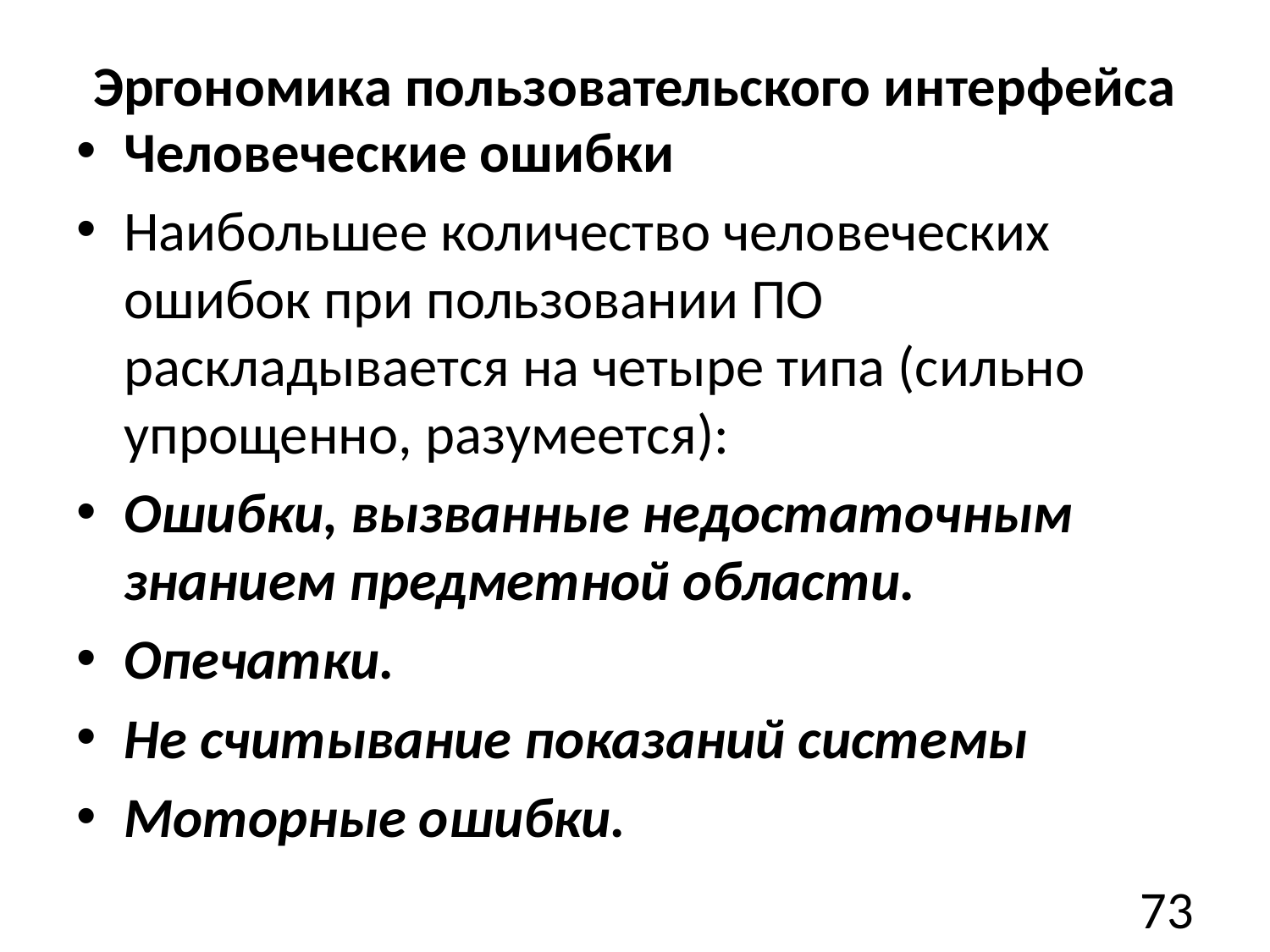

# Эргономика пользовательского интерфейса
Человеческие ошибки
Наибольшее количество человеческих ошибок при пользовании ПО раскладывается на четыре типа (сильно упрощенно, разумеется):
Ошибки, вызванные недостаточным знанием предметной области.
Опечатки.
Не считывание показаний системы
Моторные ошибки.
73